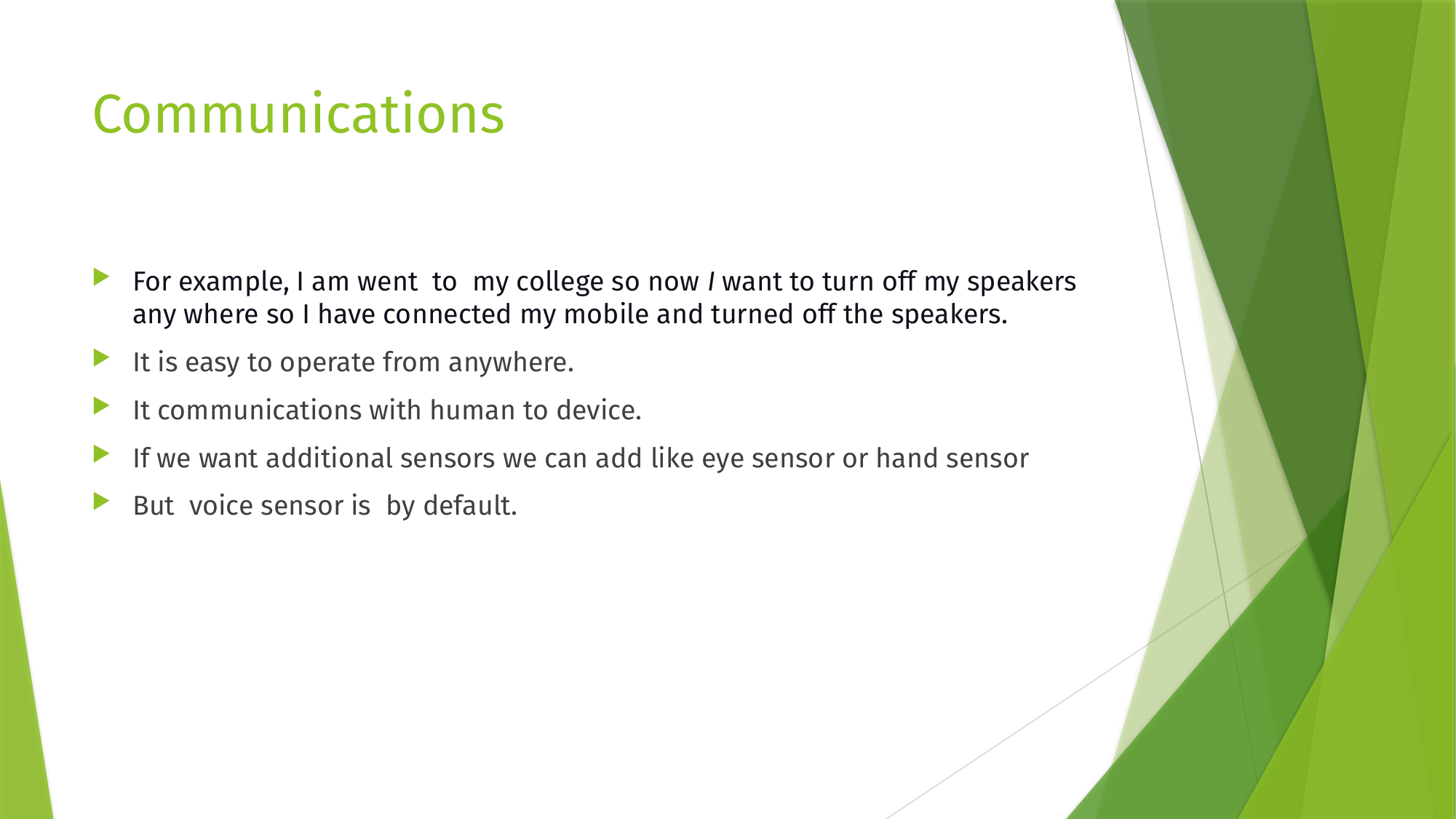

# Communications
For example, I am went  to  my college so now I want to turn off my speakers any where so I have connected my mobile and turned off the speakers.
It is easy to operate from anywhere.
It communications with human to device.
If we want additional sensors we can add like eye sensor or hand sensor
But  voice sensor is  by default.